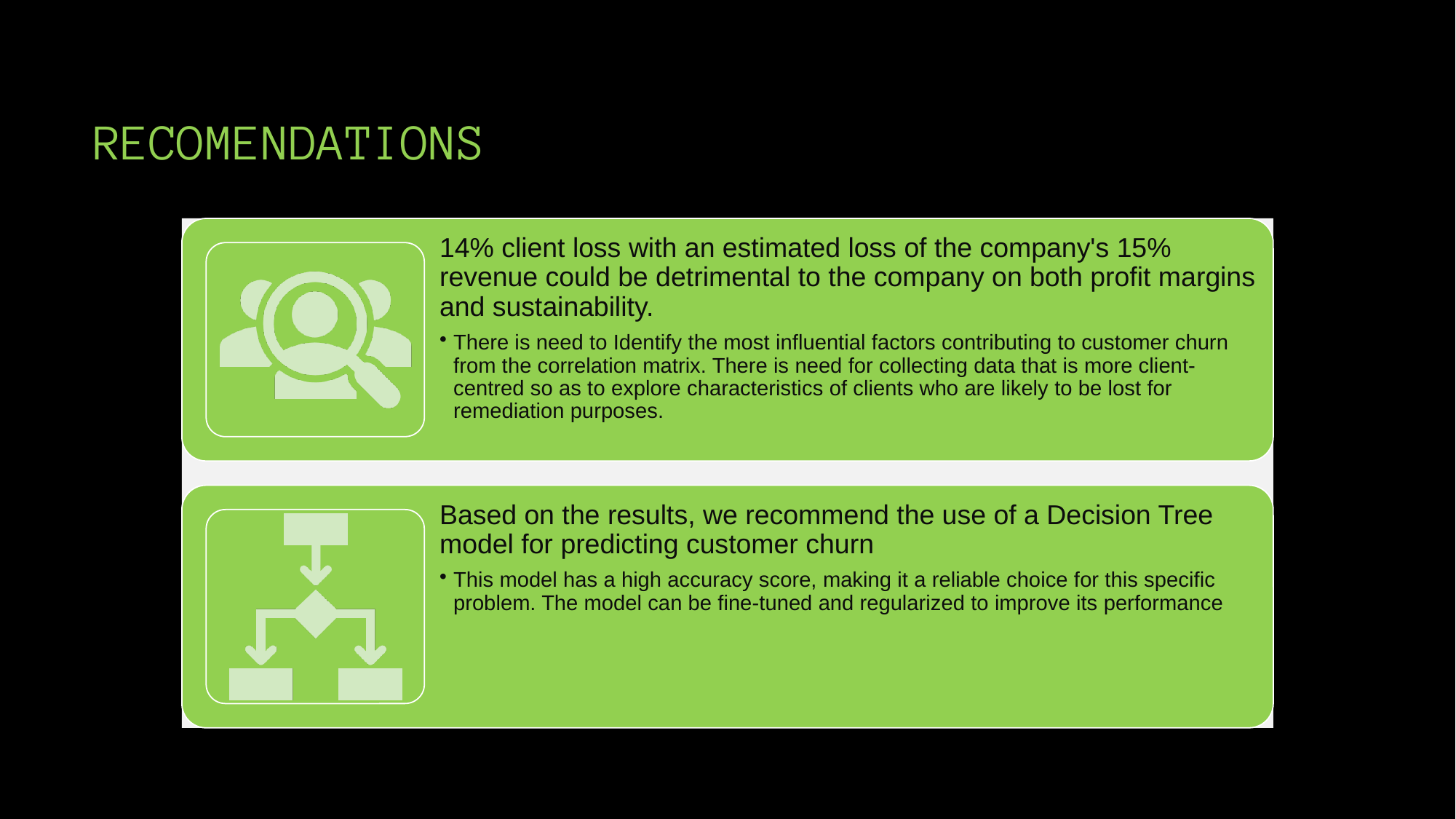

# RECOMENDATIONS
14% client loss with an estimated loss of the company's 15% revenue could be detrimental to the company on both profit margins and sustainability.
There is need to Identify the most influential factors contributing to customer churn from the correlation matrix. There is need for collecting data that is more client-centred so as to explore characteristics of clients who are likely to be lost for remediation purposes.

Based on the results, we recommend the use of a Decision Tree model for predicting customer churn
This model has a high accuracy score, making it a reliable choice for this specific problem. The model can be fine-tuned and regularized to improve its performance